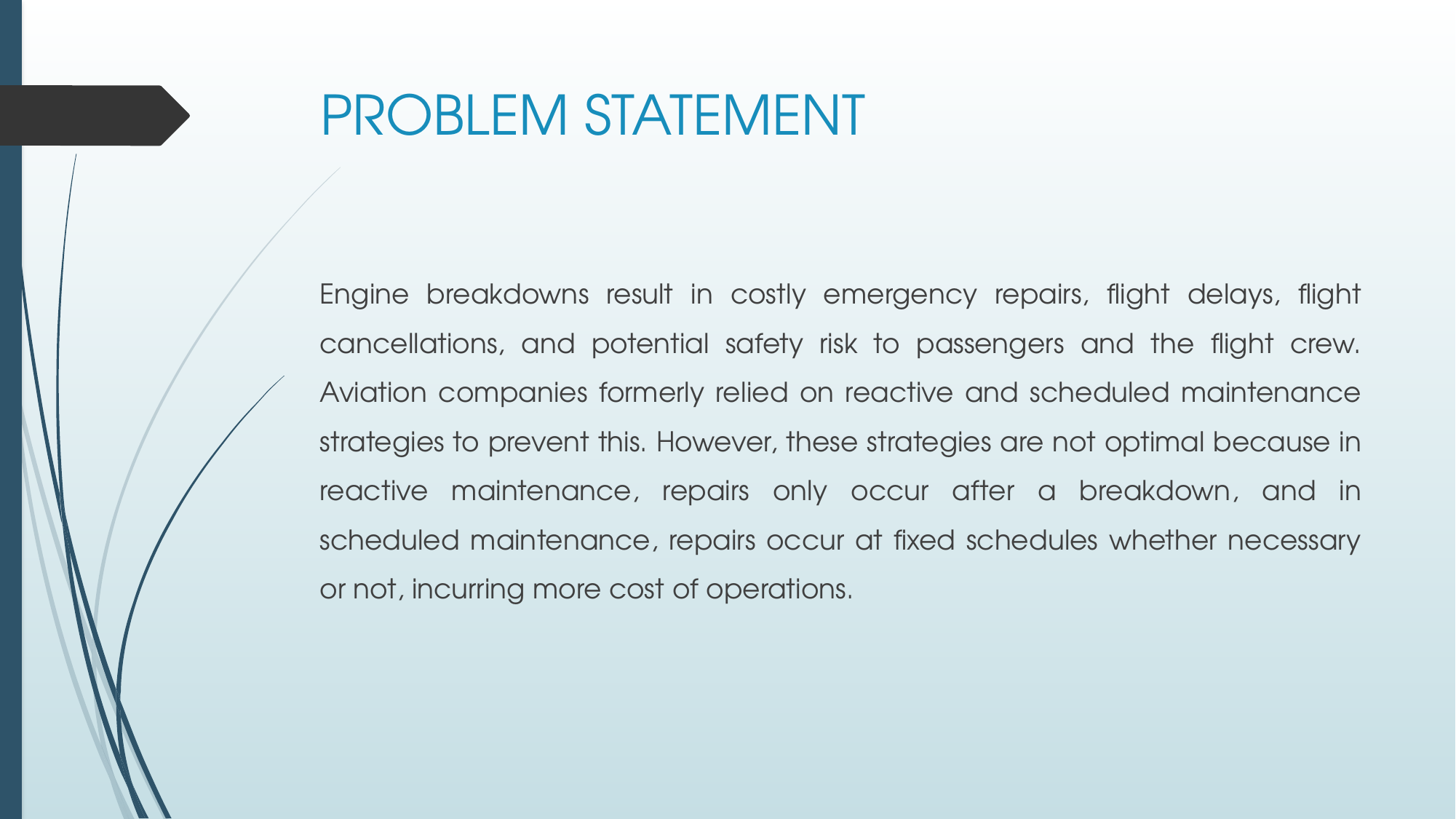

# PROBLEM STATEMENT
Engine breakdowns result in costly emergency repairs, flight delays, flight cancellations, and potential safety risk to passengers and the flight crew. Aviation companies formerly relied on reactive and scheduled maintenance strategies to prevent this. However, these strategies are not optimal because in reactive maintenance, repairs only occur after a breakdown, and in scheduled maintenance, repairs occur at fixed schedules whether necessary or not, incurring more cost of operations.